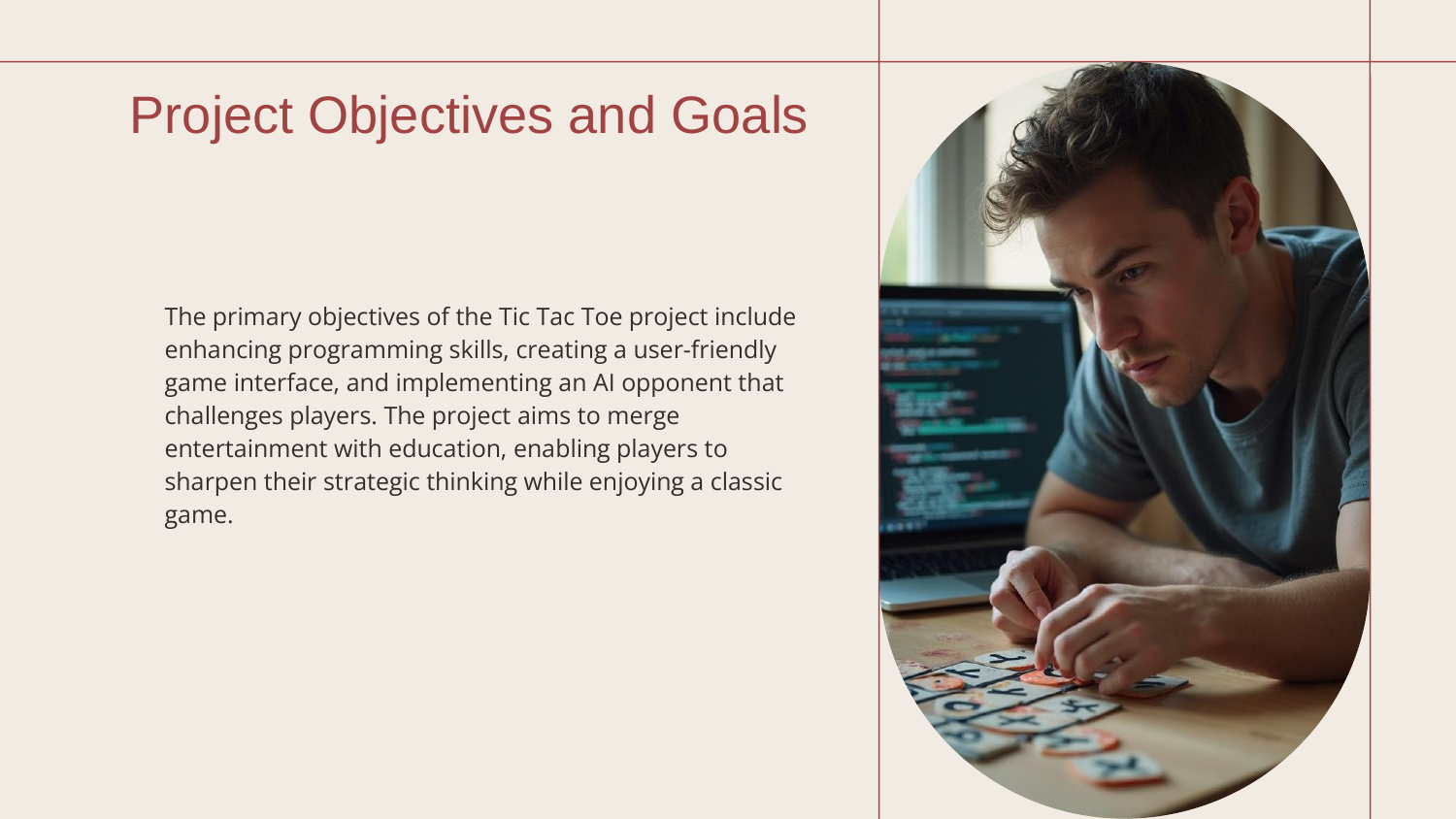

# Project Objectives and Goals
The primary objectives of the Tic Tac Toe project include enhancing programming skills, creating a user-friendly game interface, and implementing an AI opponent that challenges players. The project aims to merge entertainment with education, enabling players to sharpen their strategic thinking while enjoying a classic game.